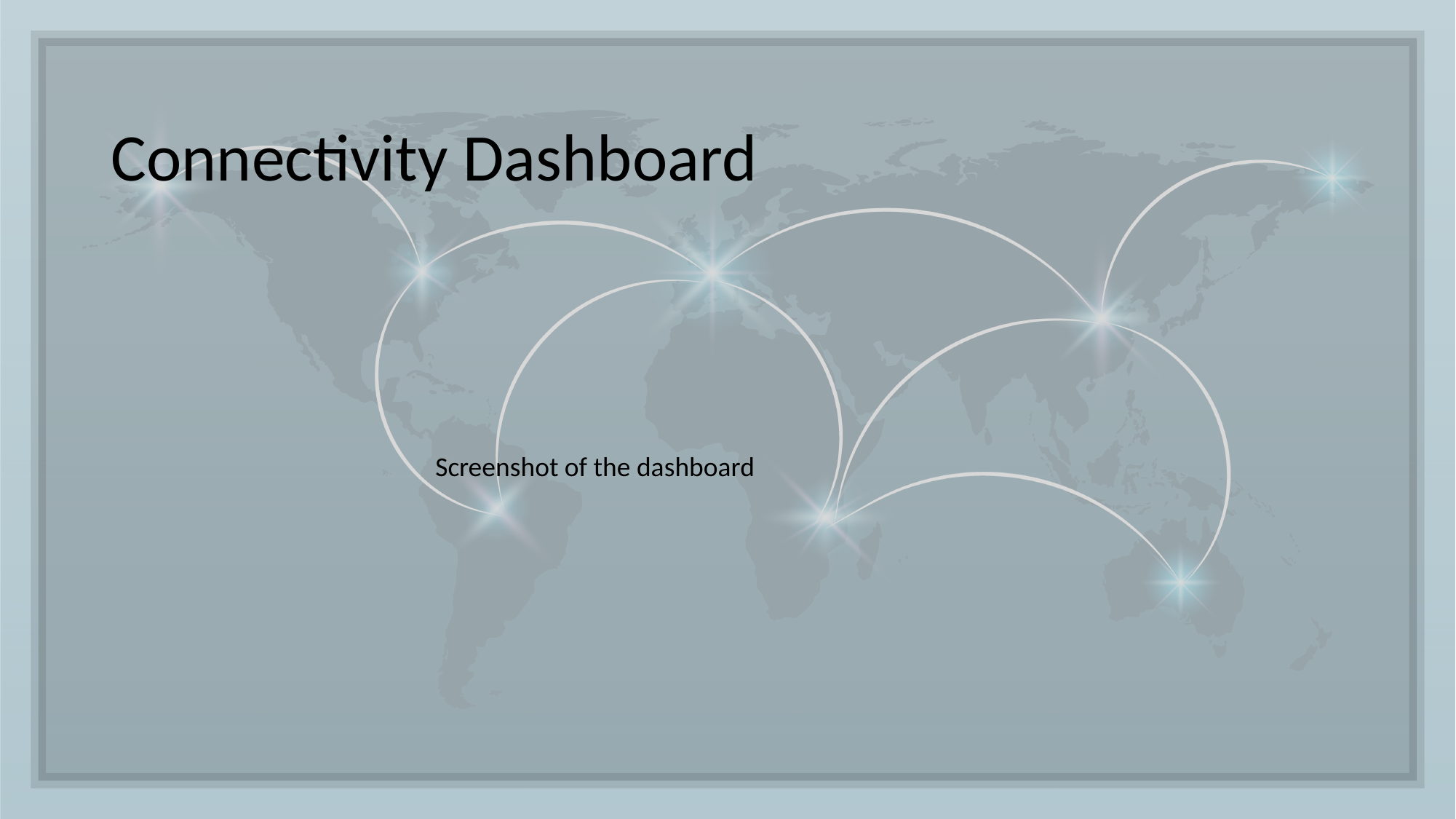

# Connectivity Dashboard

Screenshot of the dashboard